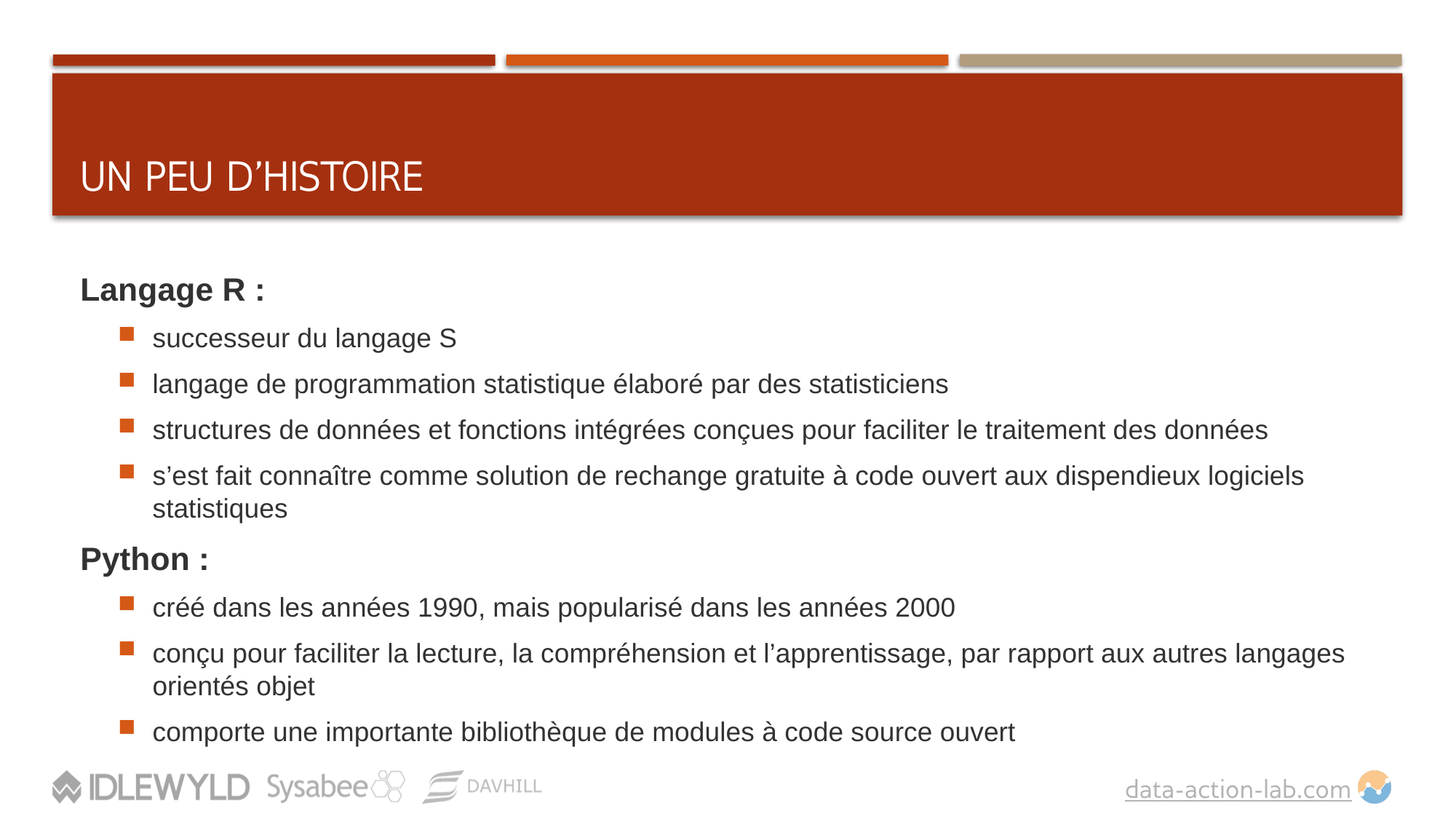

# UN PEU D’HISTOIRE
Langage R :
successeur du langage S
langage de programmation statistique élaboré par des statisticiens
structures de données et fonctions intégrées conçues pour faciliter le traitement des données
s’est fait connaître comme solution de rechange gratuite à code ouvert aux dispendieux logiciels statistiques
Python :
créé dans les années 1990, mais popularisé dans les années 2000
conçu pour faciliter la lecture, la compréhension et l’apprentissage, par rapport aux autres langages orientés objet
comporte une importante bibliothèque de modules à code source ouvert